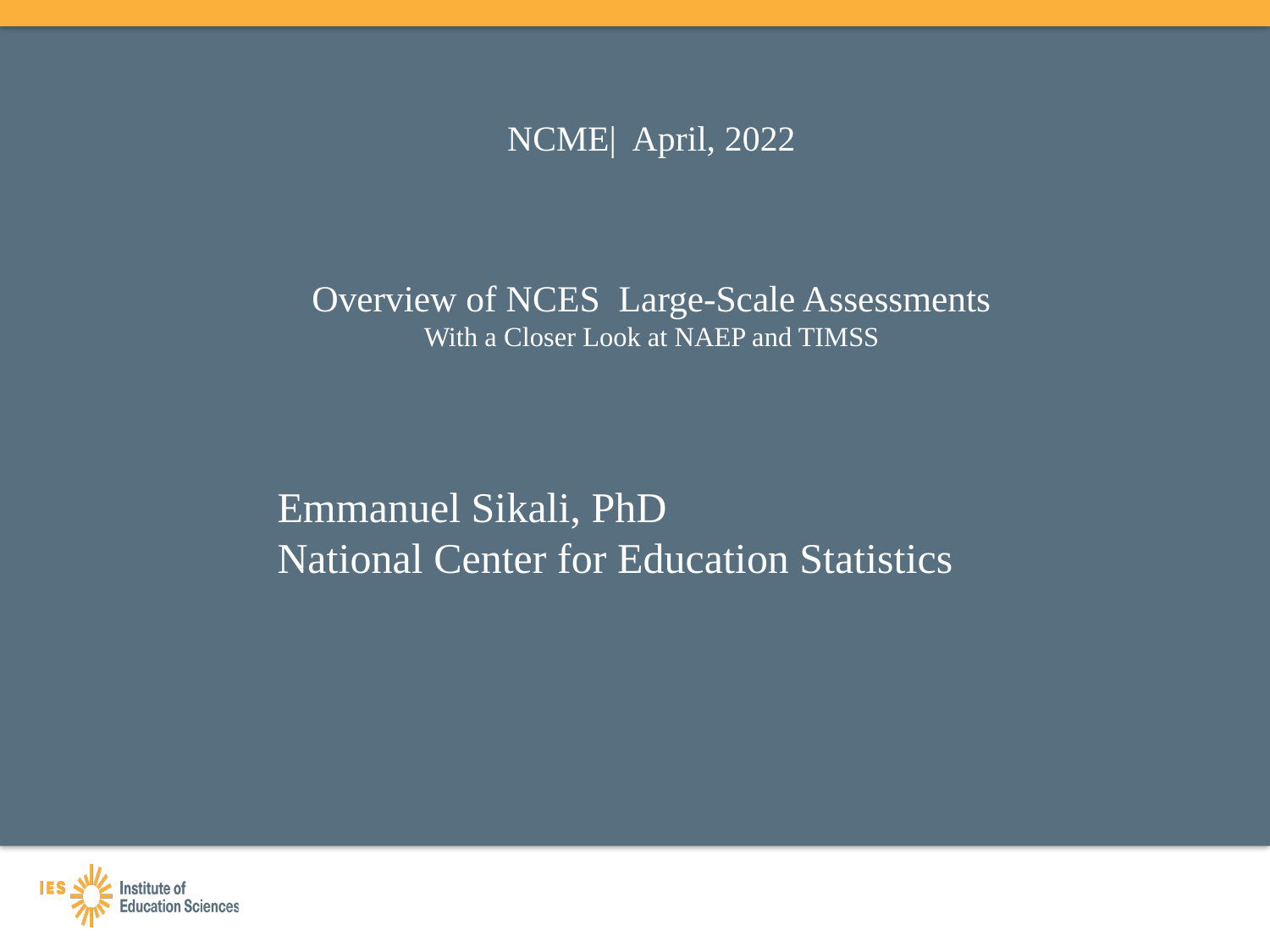

NCME|  April, 2022
# Overview of NCES  Large-Scale Assessments With a Closer Look at NAEP and TIMSS
Emmanuel Sikali, PhD
National Center for Education Statistics